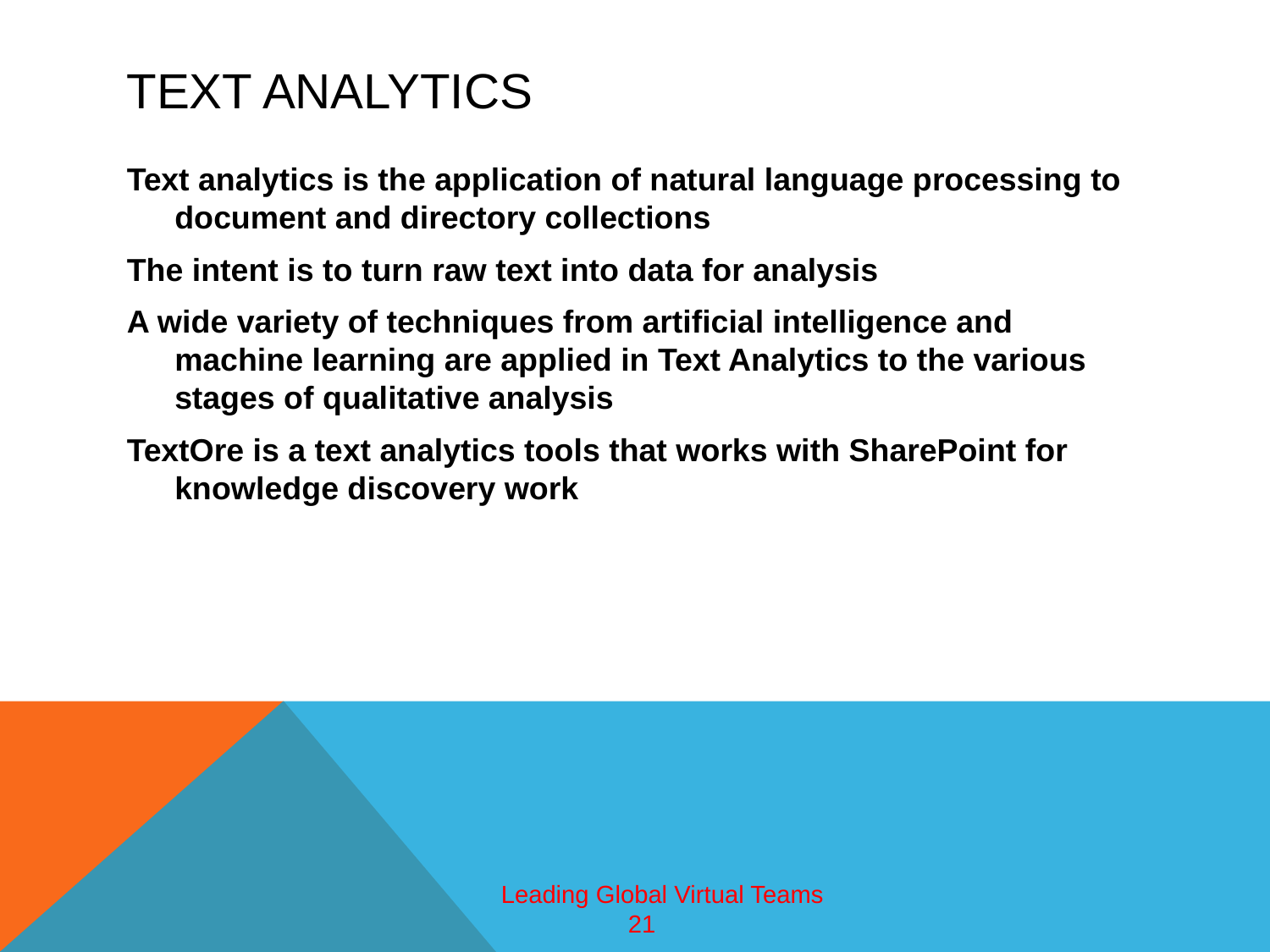

# Text Analytics
Text analytics is the application of natural language processing to document and directory collections
The intent is to turn raw text into data for analysis
A wide variety of techniques from artificial intelligence and machine learning are applied in Text Analytics to the various stages of qualitative analysis
TextOre is a text analytics tools that works with SharePoint for knowledge discovery work